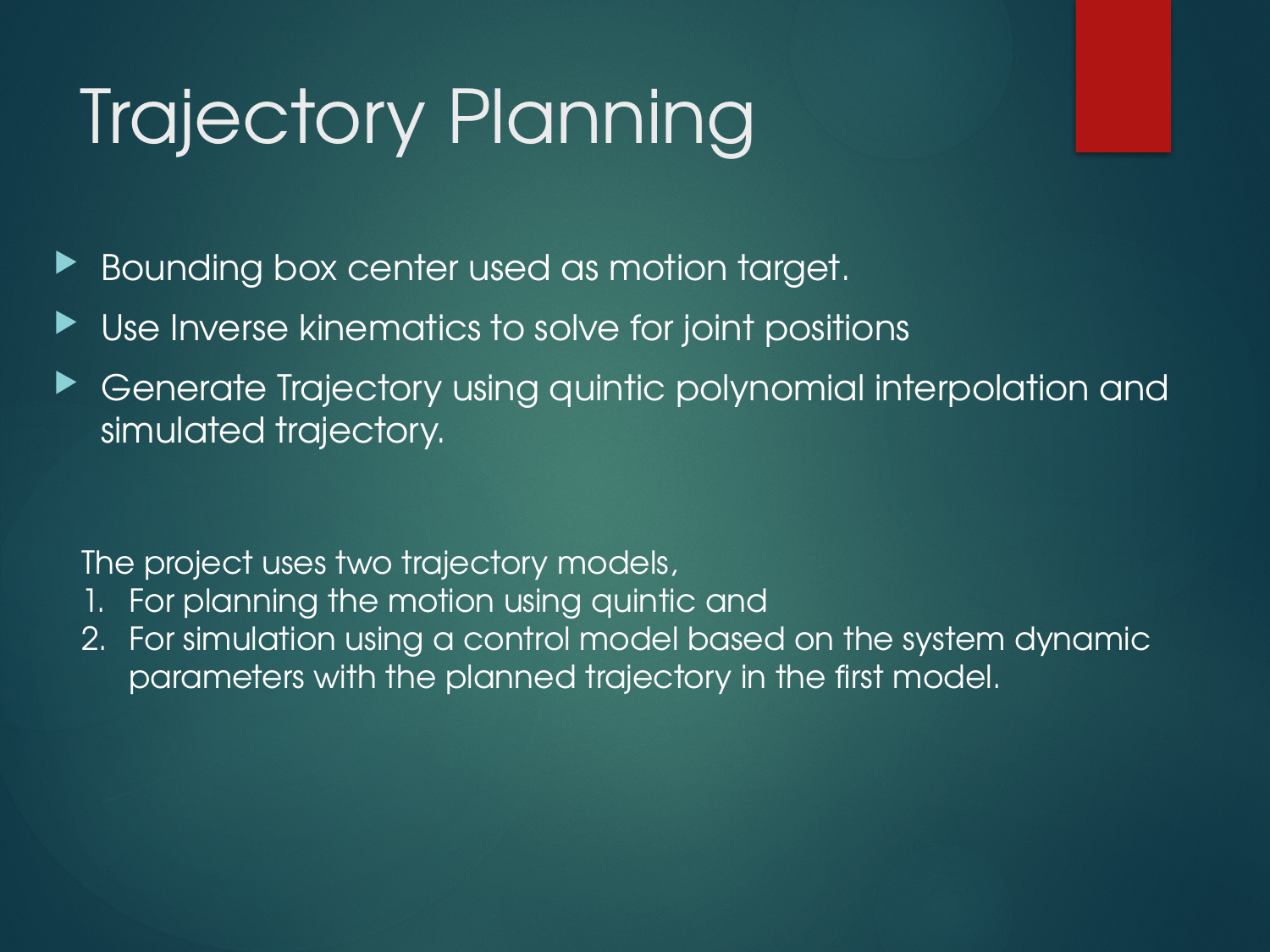

# Trajectory Planning

Bounding box center used as motion target.
Use Inverse kinematics to solve for joint positions
Generate Trajectory using quintic polynomial interpolation and simulated trajectory.

The project uses two trajectory models,
For planning the motion using quintic and
For simulation using a control model based on the system dynamic parameters with the planned trajectory in the first model.